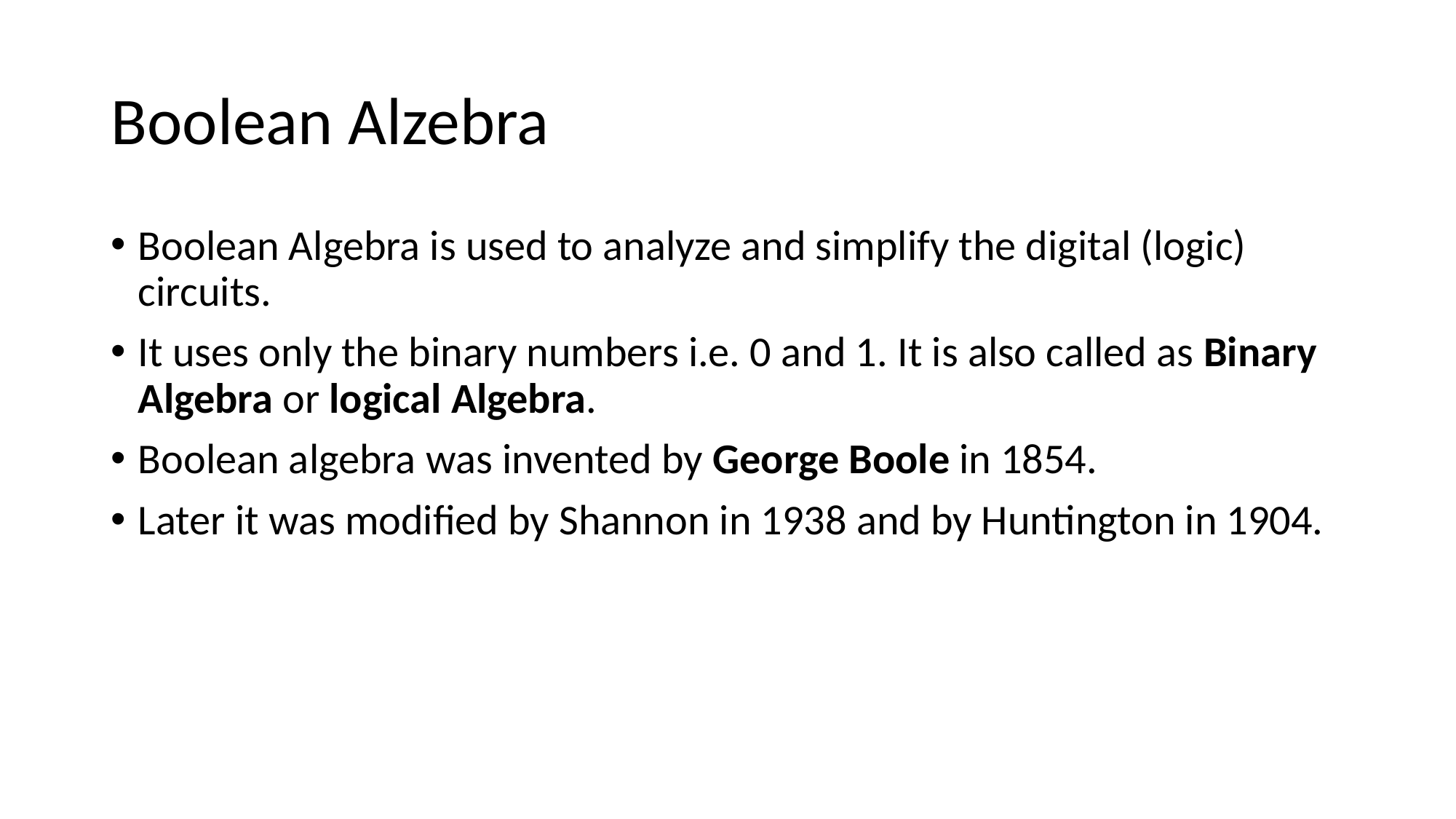

# Boolean Alzebra
Boolean Algebra is used to analyze and simplify the digital (logic) circuits.
It uses only the binary numbers i.e. 0 and 1. It is also called as Binary Algebra or logical Algebra.
Boolean algebra was invented by George Boole in 1854.
Later it was modified by Shannon in 1938 and by Huntington in 1904.